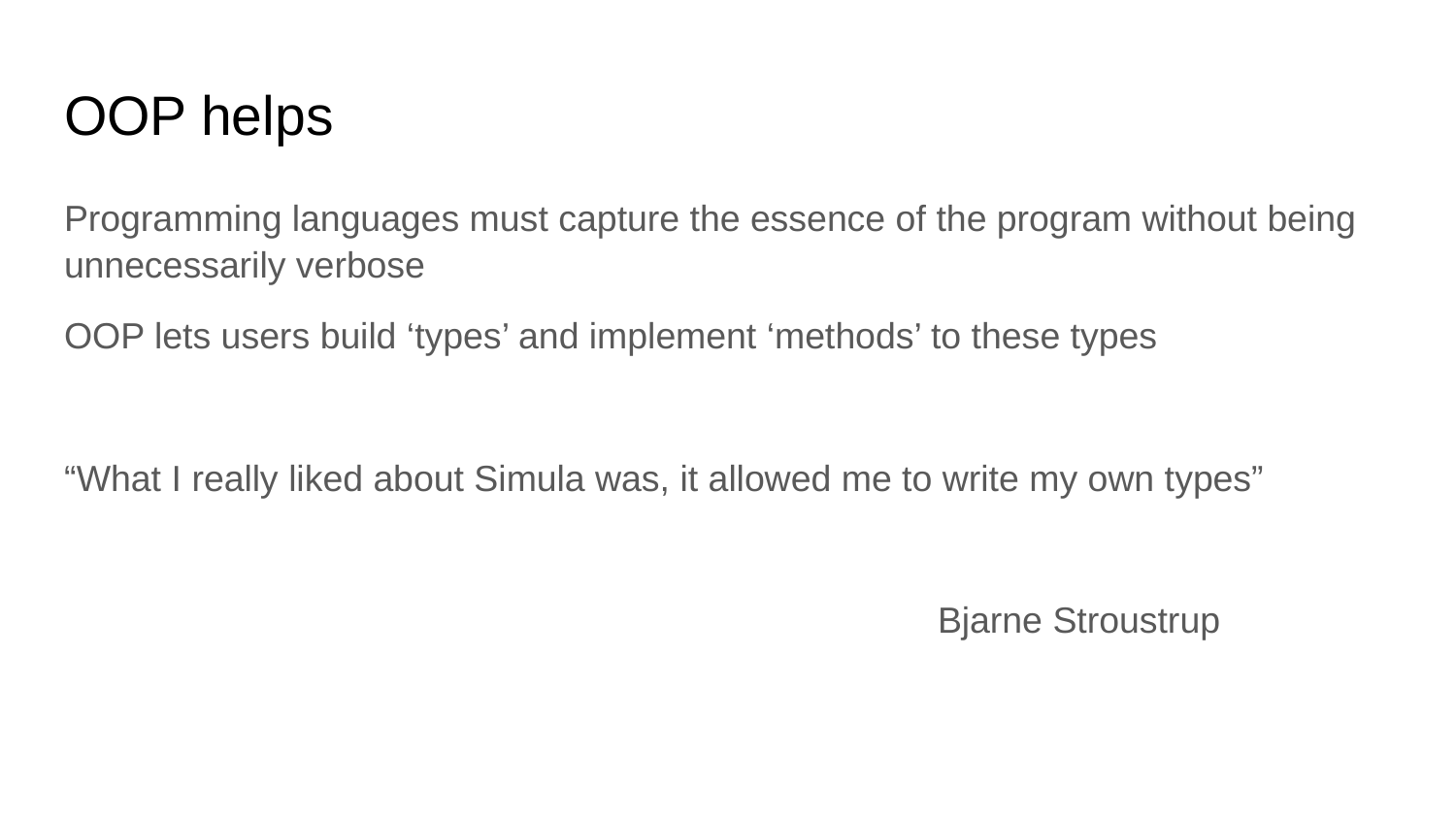

# OOP helps
Programming languages must capture the essence of the program without being unnecessarily verbose
OOP lets users build ‘types’ and implement ‘methods’ to these types

“What I really liked about Simula was, it allowed me to write my own types”

Bjarne Stroustrup